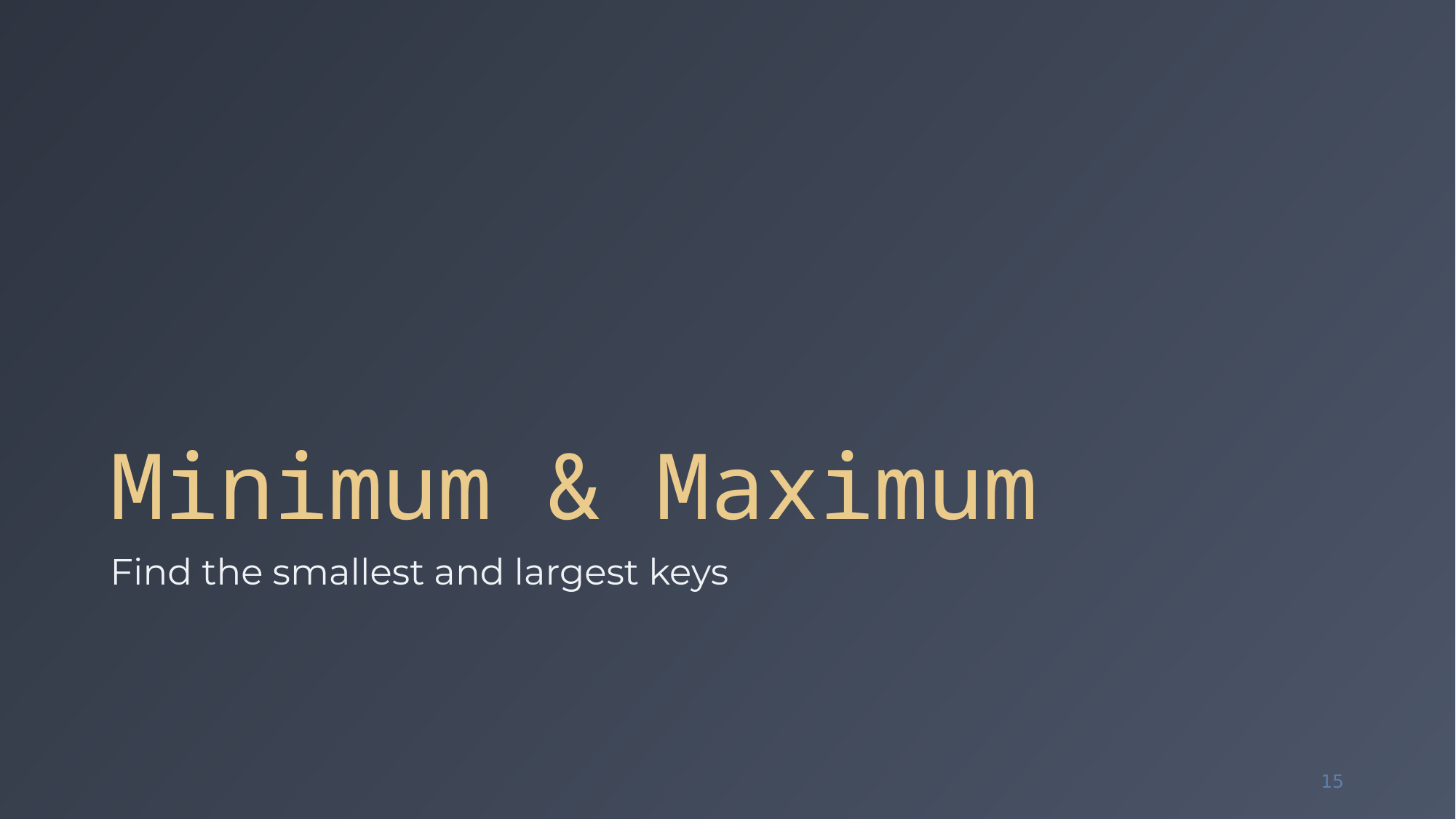

# Minimum & Maximum
Find the smallest and largest keys
15